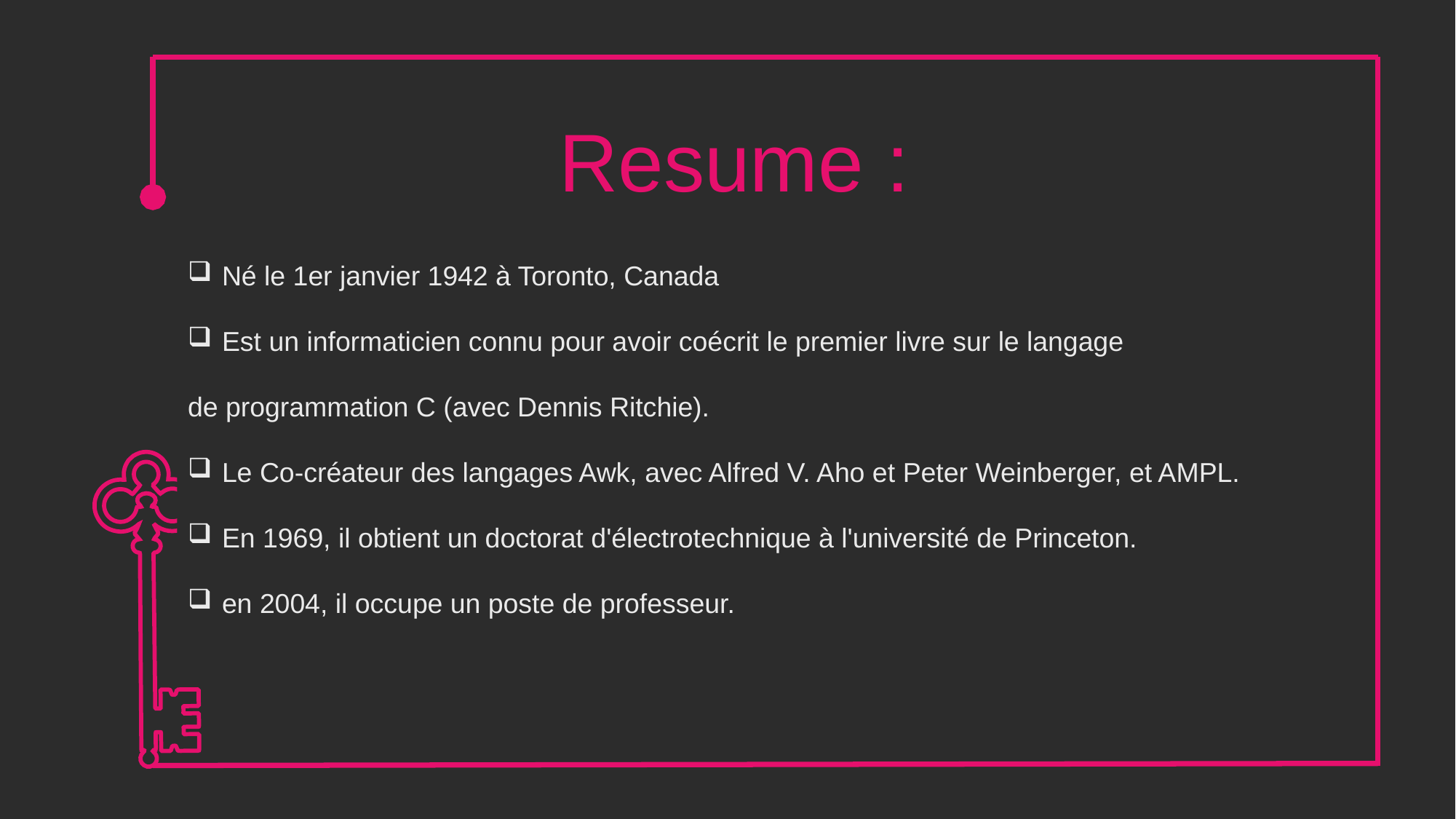

Resume :
Né le 1er janvier 1942 à Toronto, Canada
Est un informaticien connu pour avoir coécrit le premier livre sur le langage
de programmation C (avec Dennis Ritchie).
Le Co-créateur des langages Awk, avec Alfred V. Aho et Peter Weinberger, et AMPL.
En 1969, il obtient un doctorat d'électrotechnique à l'université de Princeton.
en 2004, il occupe un poste de professeur.